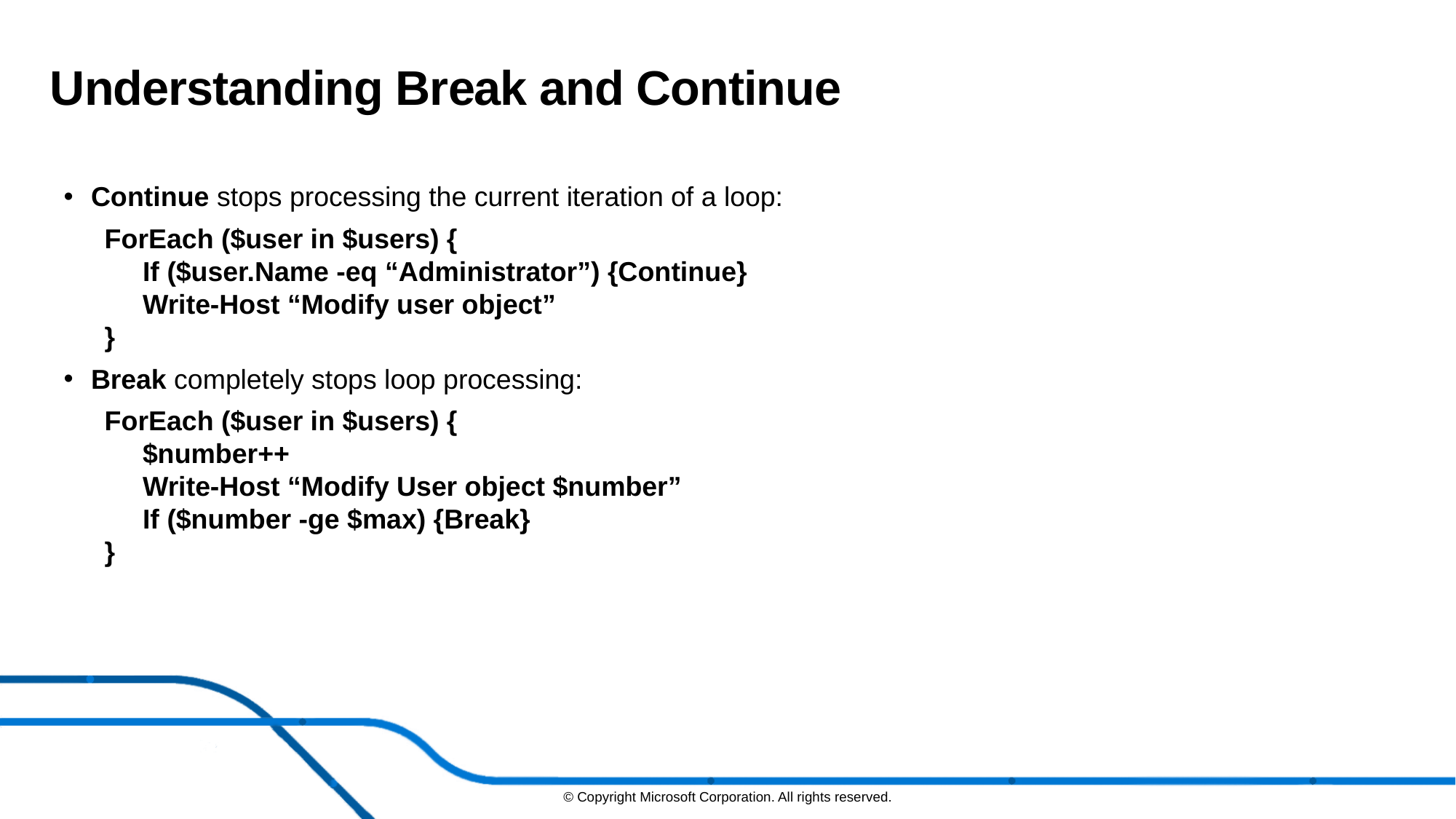

# Understanding Break and Continue
Continue stops processing the current iteration of a loop:
ForEach ($user in $users) {
     If ($user.Name -eq “Administrator”) {Continue}
     Write-Host “Modify user object”
}
Break completely stops loop processing:
ForEach ($user in $users) {
     $number++
     Write-Host “Modify User object $number”
     If ($number -ge $max) {Break}
}